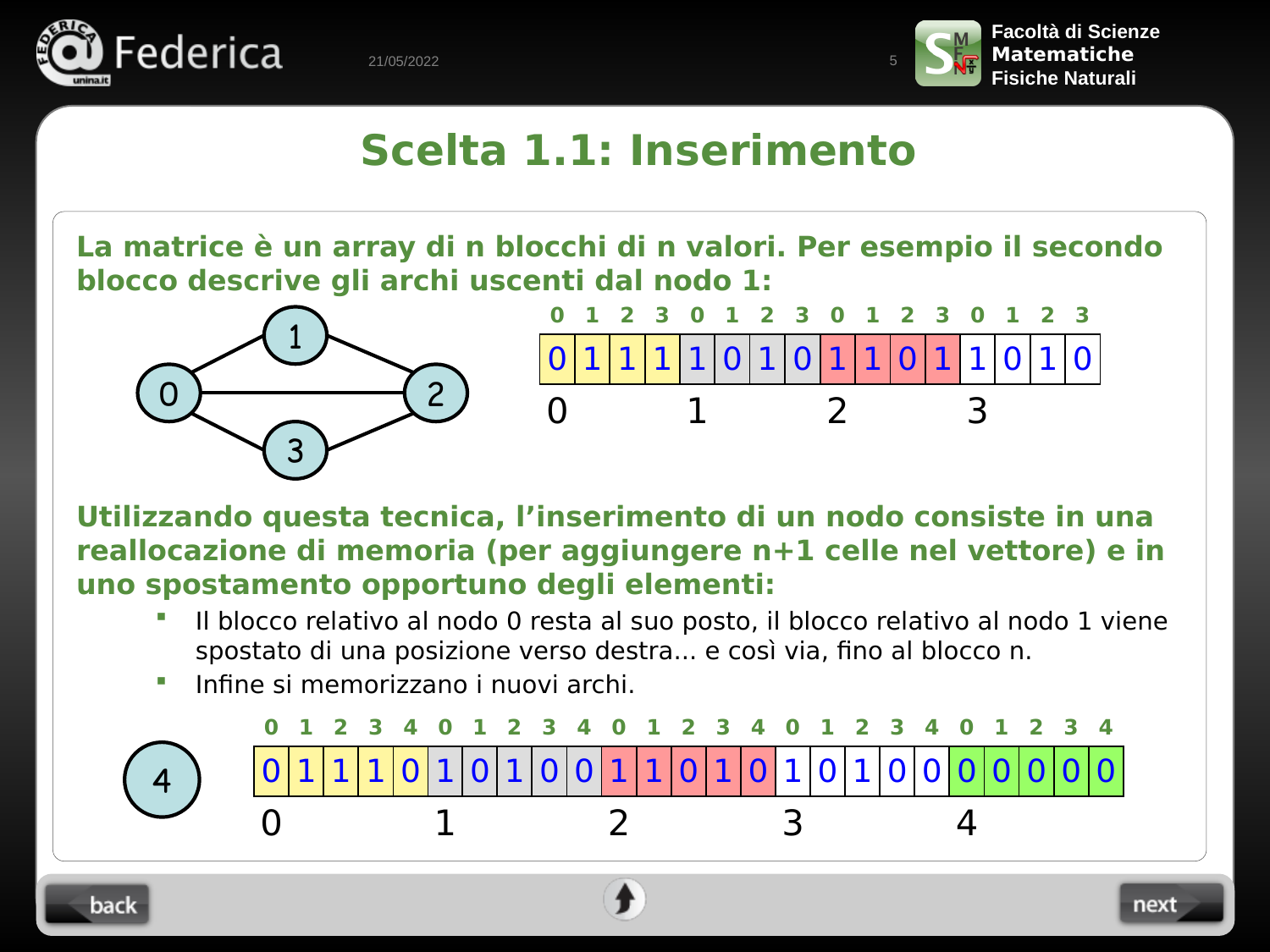

5
21/05/2022
# Scelta 1.1: Inserimento

La matrice è un array di n blocchi di n valori. Per esempio il secondo blocco descrive gli archi uscenti dal nodo 1:

Utilizzando questa tecnica, l’inserimento di un nodo consiste in una reallocazione di memoria (per aggiungere n+1 celle nel vettore) e in uno spostamento opportuno degli elementi:
Il blocco relativo al nodo 0 resta al suo posto, il blocco relativo al nodo 1 viene spostato di una posizione verso destra... e così via, fino al blocco n.
Infine si memorizzano i nuovi archi.
| 0 | 1 | 2 | 3 | 0 | 1 | 2 | 3 | 0 | 1 | 2 | 3 | 0 | 1 | 2 | 3 |
| --- | --- | --- | --- | --- | --- | --- | --- | --- | --- | --- | --- | --- | --- | --- | --- |
| 0 | 1 | 1 | 1 | 1 | 0 | 1 | 0 | 1 | 1 | 0 | 1 | 1 | 0 | 1 | 0 |
| 0 |  |  |  | 1 |  |  |  | 2 |  |  |  | 3 |  |  |  |
1
0
2
3
| 0 | 1 | 2 | 3 | 4 | 0 | 1 | 2 | 3 | 4 | 0 | 1 | 2 | 3 | 4 | 0 | 1 | 2 | 3 | 4 | 0 | 1 | 2 | 3 | 4 |
| --- | --- | --- | --- | --- | --- | --- | --- | --- | --- | --- | --- | --- | --- | --- | --- | --- | --- | --- | --- | --- | --- | --- | --- | --- |
| 0 | 1 | 1 | 1 | 0 | 1 | 0 | 1 | 0 | 0 | 1 | 1 | 0 | 1 | 0 | 1 | 0 | 1 | 0 | 0 | 0 | 0 | 0 | 0 | 0 |
| 0 |  |  |  |  | 1 |  |  |  |  | 2 |  |  |  |  | 3 |  |  |  |  | 4 |  |  |  |  |
4